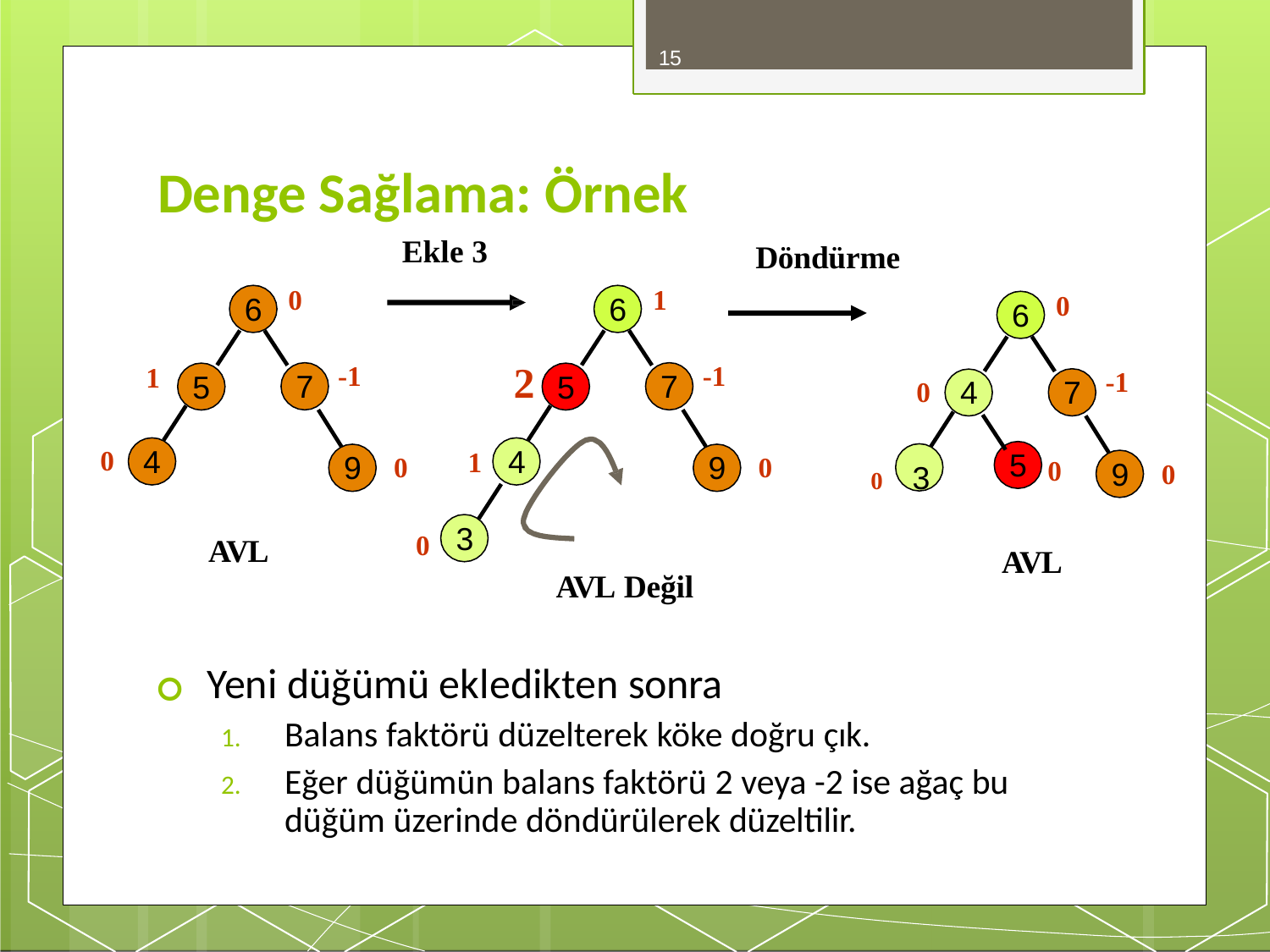

15
# Denge Sağlama: Örnek
Ekle 3
Döndürme
0
1

0
6
6

6

2
-1
-1
1

-1

7
7
5
5

7
4
0

4
4

0
1
5

0	3
9
9
0
0

0
9
0

3
0
AVL
AVL
AVL Değil
🞇	Yeni düğümü ekledikten sonra
Balans faktörü düzelterek köke doğru çık.
Eğer düğümün balans faktörü 2 veya -2 ise ağaç bu düğüm üzerinde döndürülerek düzeltilir.